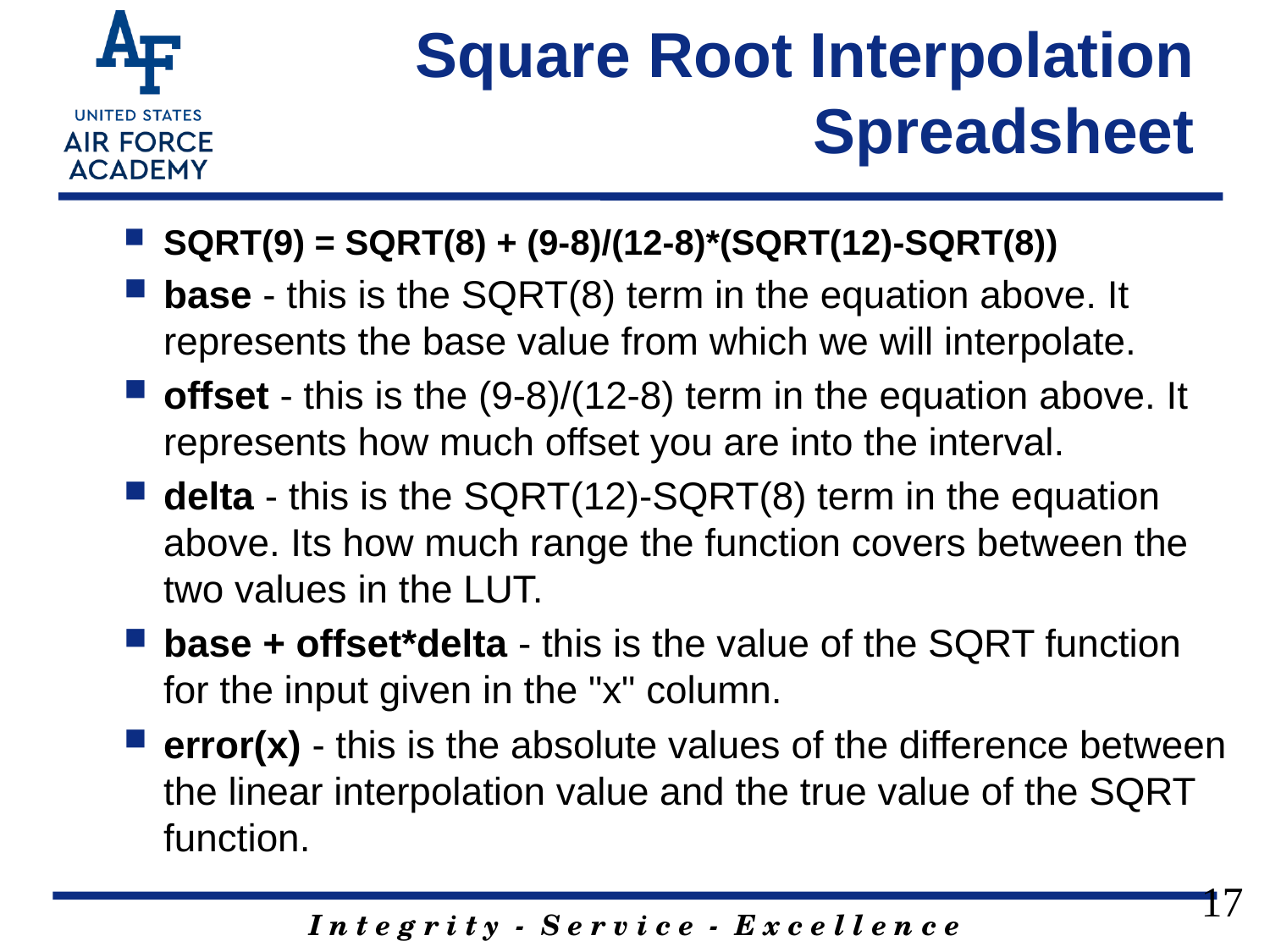

# Square Root Interpolation Spreadsheet
SQRT(9) = SQRT(8) + (9-8)/(12-8)*(SQRT(12)-SQRT(8))
base - this is the SQRT(8) term in the equation above. It represents the base value from which we will interpolate.
offset - this is the (9-8)/(12-8) term in the equation above. It represents how much offset you are into the interval.
delta - this is the SQRT(12)-SQRT(8) term in the equation above. Its how much range the function covers between the two values in the LUT.
base + offset*delta - this is the value of the SQRT function for the input given in the "x" column.
error(x) - this is the absolute values of the difference between the linear interpolation value and the true value of the SQRT function.

17